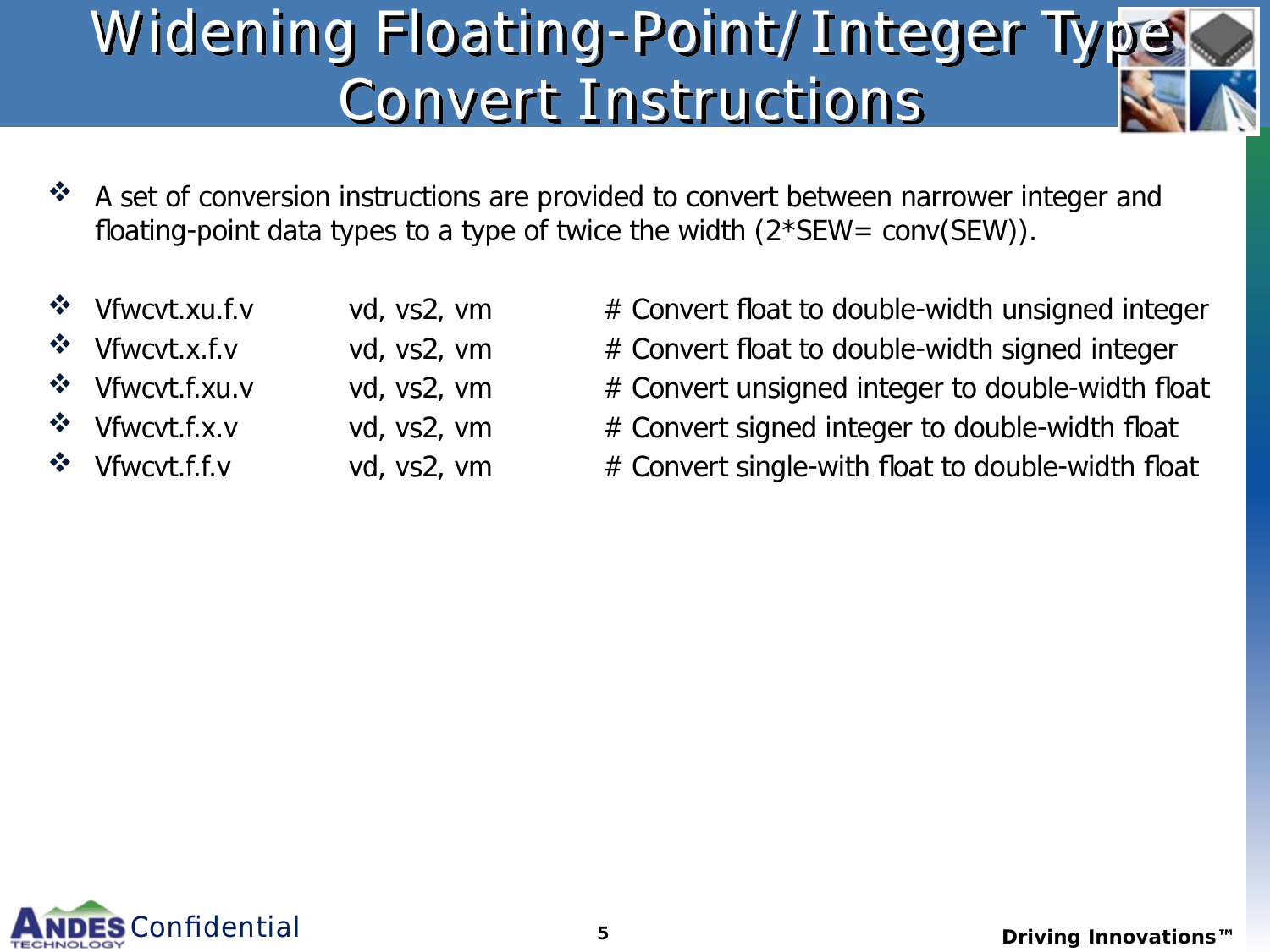

# Widening Floating-Point/Integer Type Convert Instructions
A set of conversion instructions are provided to convert between narrower integer and floating-point data types to a type of twice the width (2*SEW= conv(SEW)).

Vfwcvt.xu.f.v 	vd, vs2, vm	# Convert float to double-width unsigned integer
Vfwcvt.x.f.v 	vd, vs2, vm	# Convert float to double-width signed integer
Vfwcvt.f.xu.v 	vd, vs2, vm	# Convert unsigned integer to double-width float
Vfwcvt.f.x.v 	vd, vs2, vm	# Convert signed integer to double-width float
Vfwcvt.f.f.v 	vd, vs2, vm	# Convert single-with float to double-width float